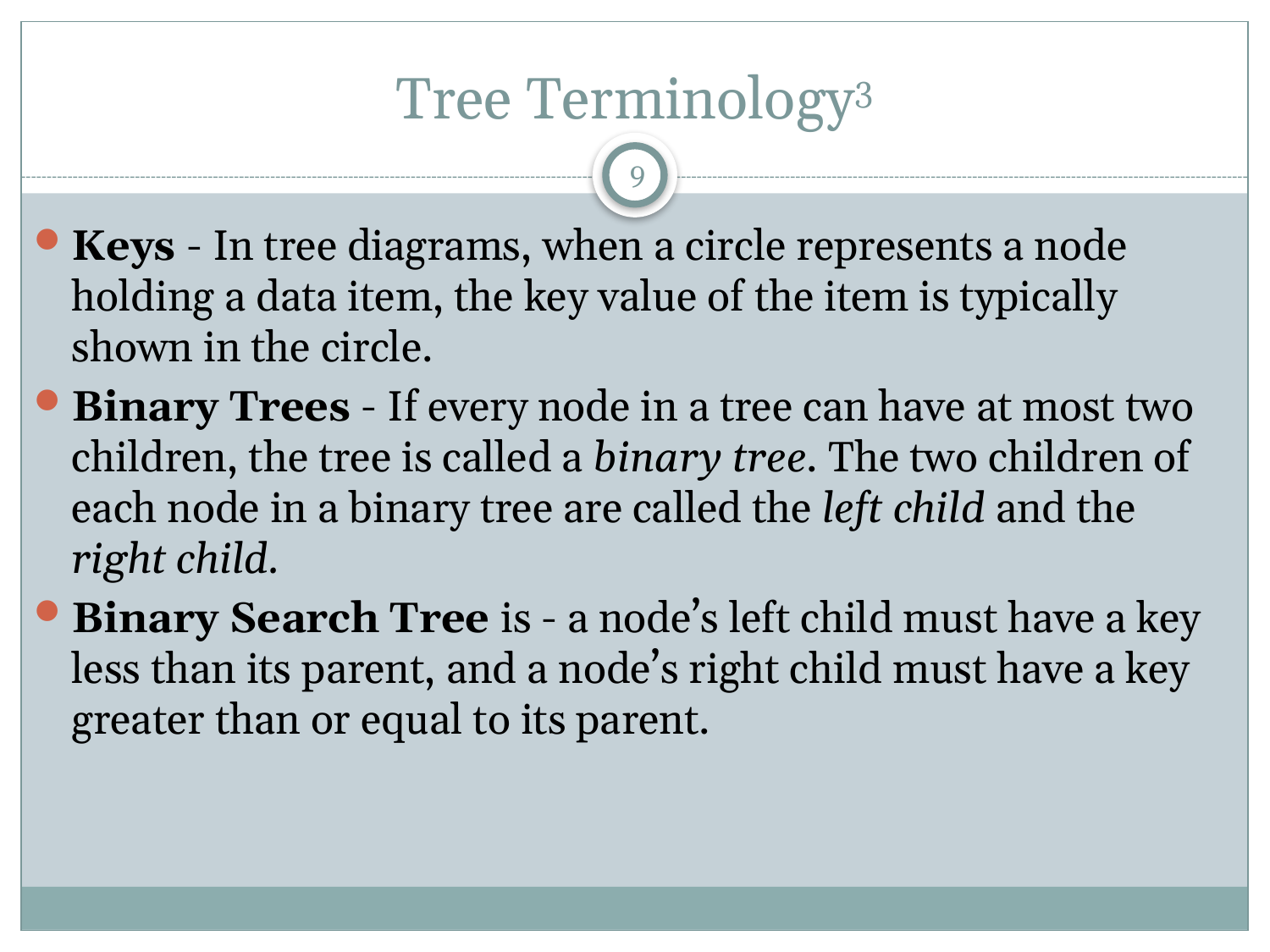

# Tree Terminology3
9
Keys - In tree diagrams, when a circle represents a node holding a data item, the key value of the item is typically shown in the circle.
Binary Trees - If every node in a tree can have at most two children, the tree is called a binary tree. The two children of each node in a binary tree are called the left child and the right child.
Binary Search Tree is - a node’s left child must have a key less than its parent, and a node’s right child must have a key greater than or equal to its parent.